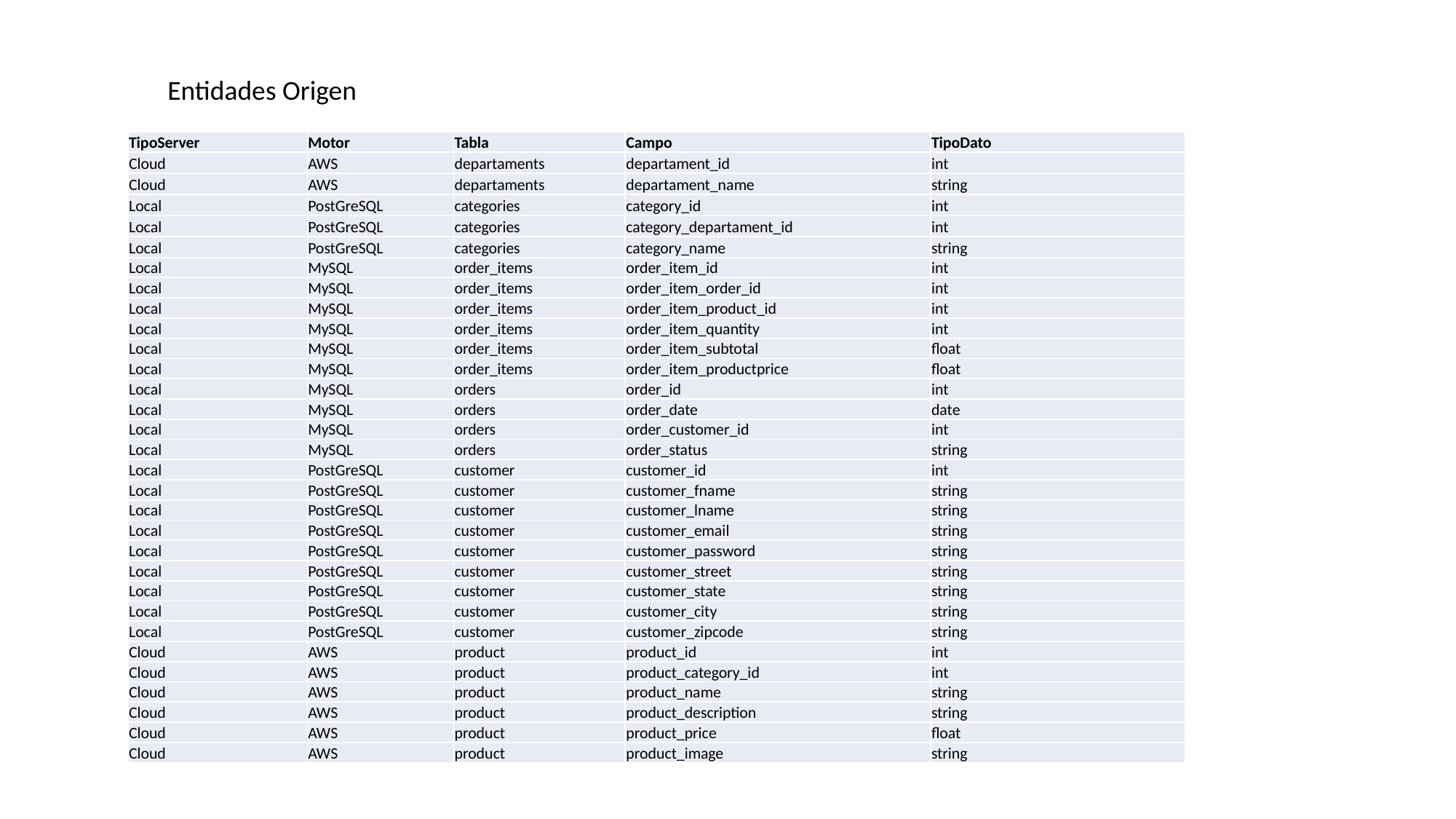

Entidades Origen
| TipoServer | Motor | Tabla | Campo | TipoDato |
| --- | --- | --- | --- | --- |
| Cloud | AWS | departaments | departament\_id | int |
| Cloud | AWS | departaments | departament\_name | string |
| Local | PostGreSQL | categories | category\_id | int |
| Local | PostGreSQL | categories | category\_departament\_id | int |
| Local | PostGreSQL | categories | category\_name | string |
| Local | MySQL | order\_items | order\_item\_id | int |
| Local | MySQL | order\_items | order\_item\_order\_id | int |
| Local | MySQL | order\_items | order\_item\_product\_id | int |
| Local | MySQL | order\_items | order\_item\_quantity | int |
| Local | MySQL | order\_items | order\_item\_subtotal | float |
| Local | MySQL | order\_items | order\_item\_productprice | float |
| Local | MySQL | orders | order\_id | int |
| Local | MySQL | orders | order\_date | date |
| Local | MySQL | orders | order\_customer\_id | int |
| Local | MySQL | orders | order\_status | string |
| Local | PostGreSQL | customer | customer\_id | int |
| Local | PostGreSQL | customer | customer\_fname | string |
| Local | PostGreSQL | customer | customer\_lname | string |
| Local | PostGreSQL | customer | customer\_email | string |
| Local | PostGreSQL | customer | customer\_password | string |
| Local | PostGreSQL | customer | customer\_street | string |
| Local | PostGreSQL | customer | customer\_state | string |
| Local | PostGreSQL | customer | customer\_city | string |
| Local | PostGreSQL | customer | customer\_zipcode | string |
| Cloud | AWS | product | product\_id | int |
| Cloud | AWS | product | product\_category\_id | int |
| Cloud | AWS | product | product\_name | string |
| Cloud | AWS | product | product\_description | string |
| Cloud | AWS | product | product\_price | float |
| Cloud | AWS | product | product\_image | string |